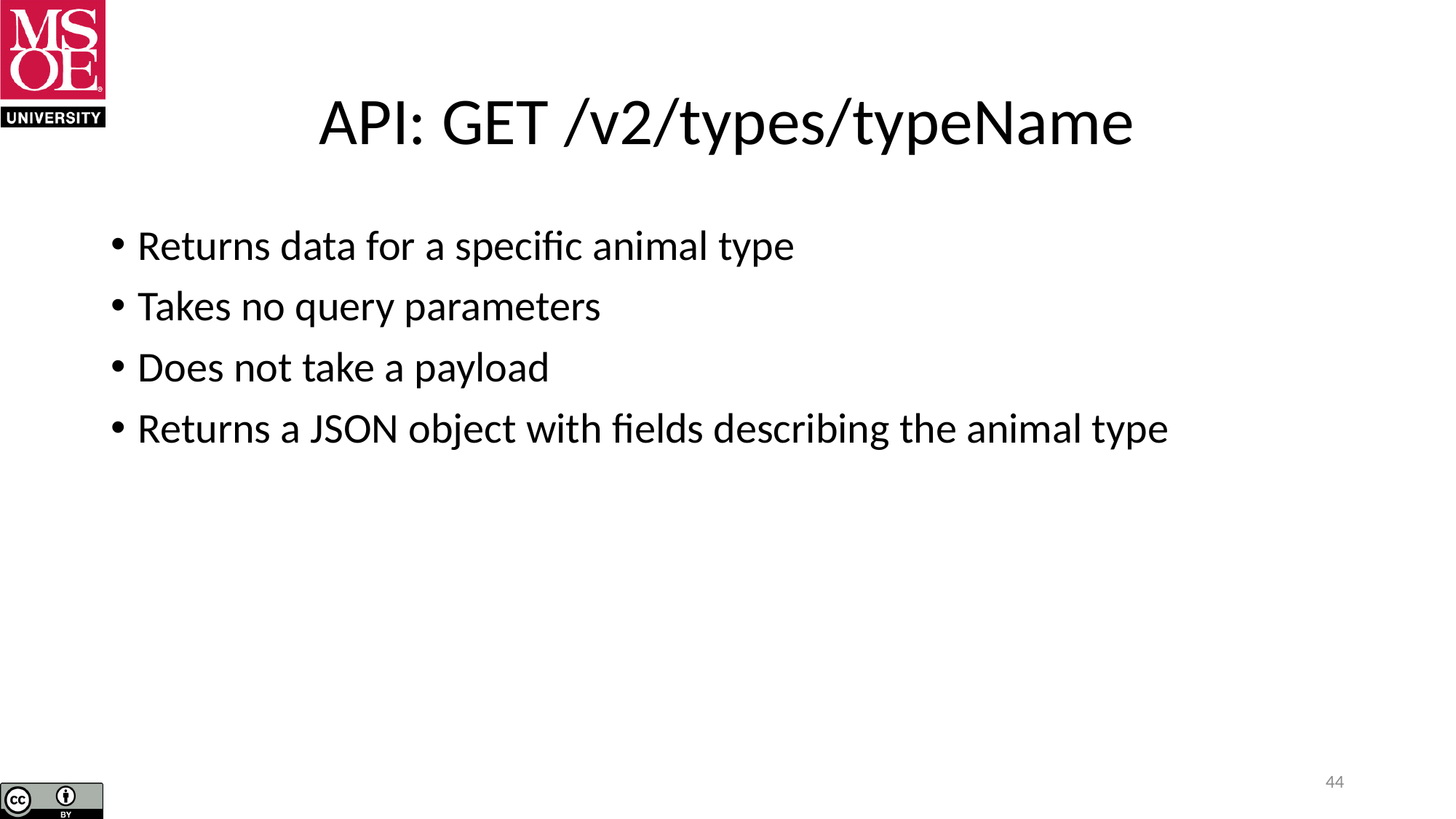

# API: GET /v2/types/typeName
Returns data for a specific animal type
Takes no query parameters
Does not take a payload
Returns a JSON object with fields describing the animal type
44